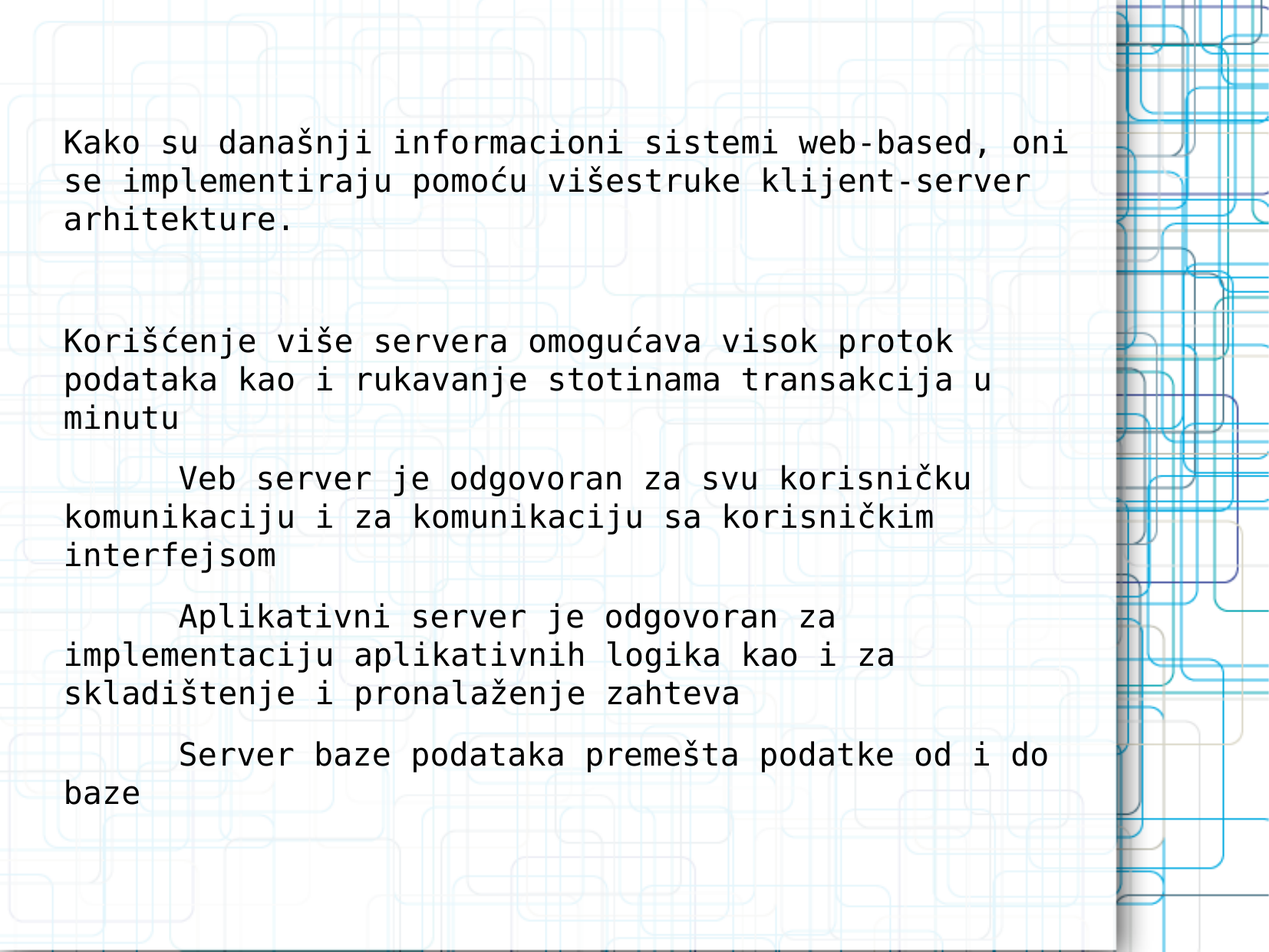

Kako su današnji informacioni sistemi web-based, oni se implementiraju pomoću višestruke klijent-server arhitekture.

Korišćenje više servera omogućava visok protok podataka kao i rukavanje stotinama transakcija u minutu
	Veb server je odgovoran za svu korisničku komunikaciju i za komunikaciju sa korisničkim interfejsom
	Aplikativni server je odgovoran za implementaciju aplikativnih logika kao i za skladištenje i pronalaženje zahteva
	Server baze podataka premešta podatke od i do baze